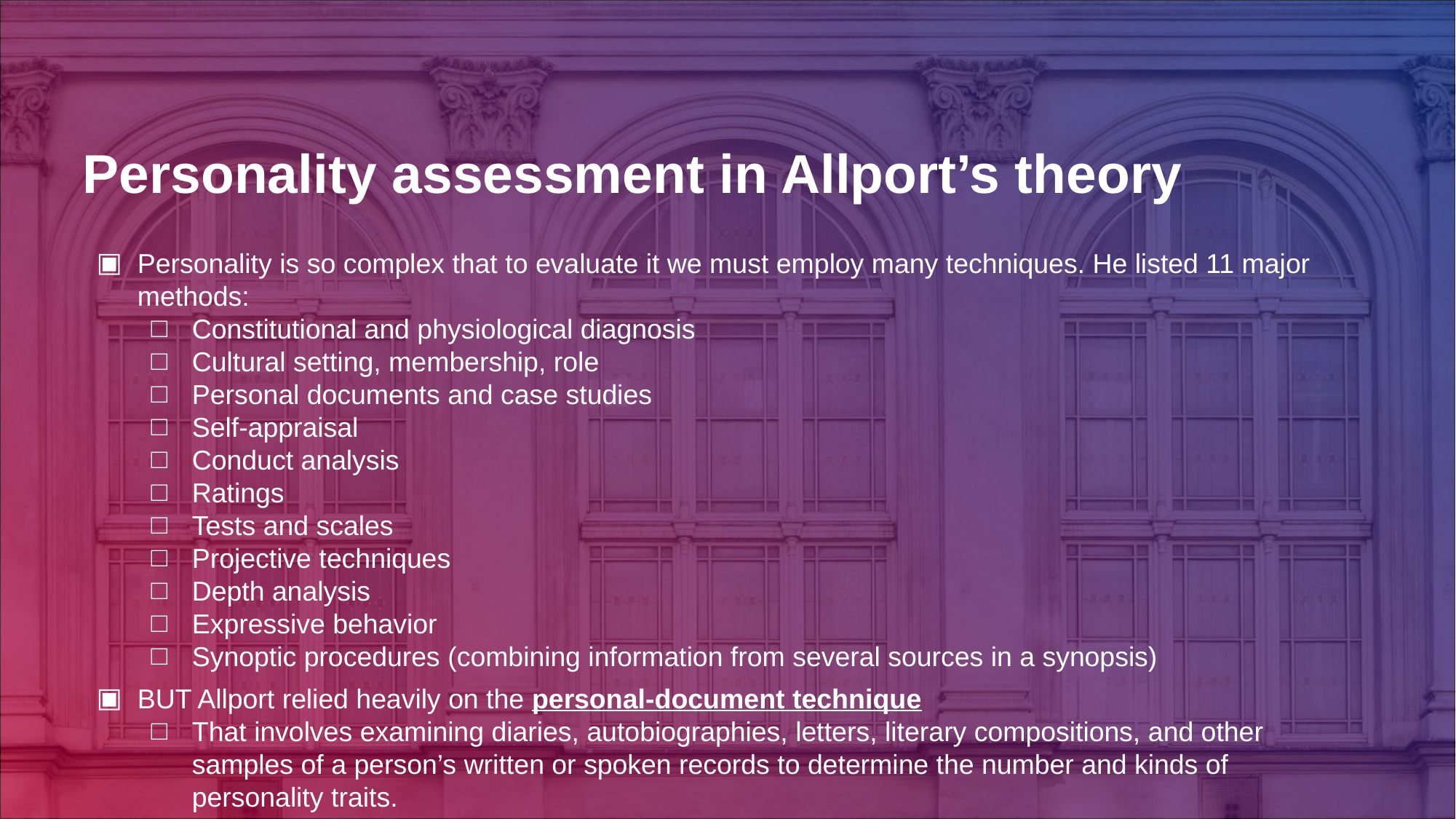

# Personality assessment in Allport’s theory
Personality is so complex that to evaluate it we must employ many techniques. He listed 11 major methods:
Constitutional and physiological diagnosis
Cultural setting, membership, role
Personal documents and case studies
Self-appraisal
Conduct analysis
Ratings
Tests and scales
Projective techniques
Depth analysis
Expressive behavior
Synoptic procedures (combining information from several sources in a synopsis)
BUT Allport relied heavily on the personal-document technique
That involves examining diaries, autobiographies, letters, literary compositions, and other samples of a person’s written or spoken records to determine the number and kinds of personality traits.